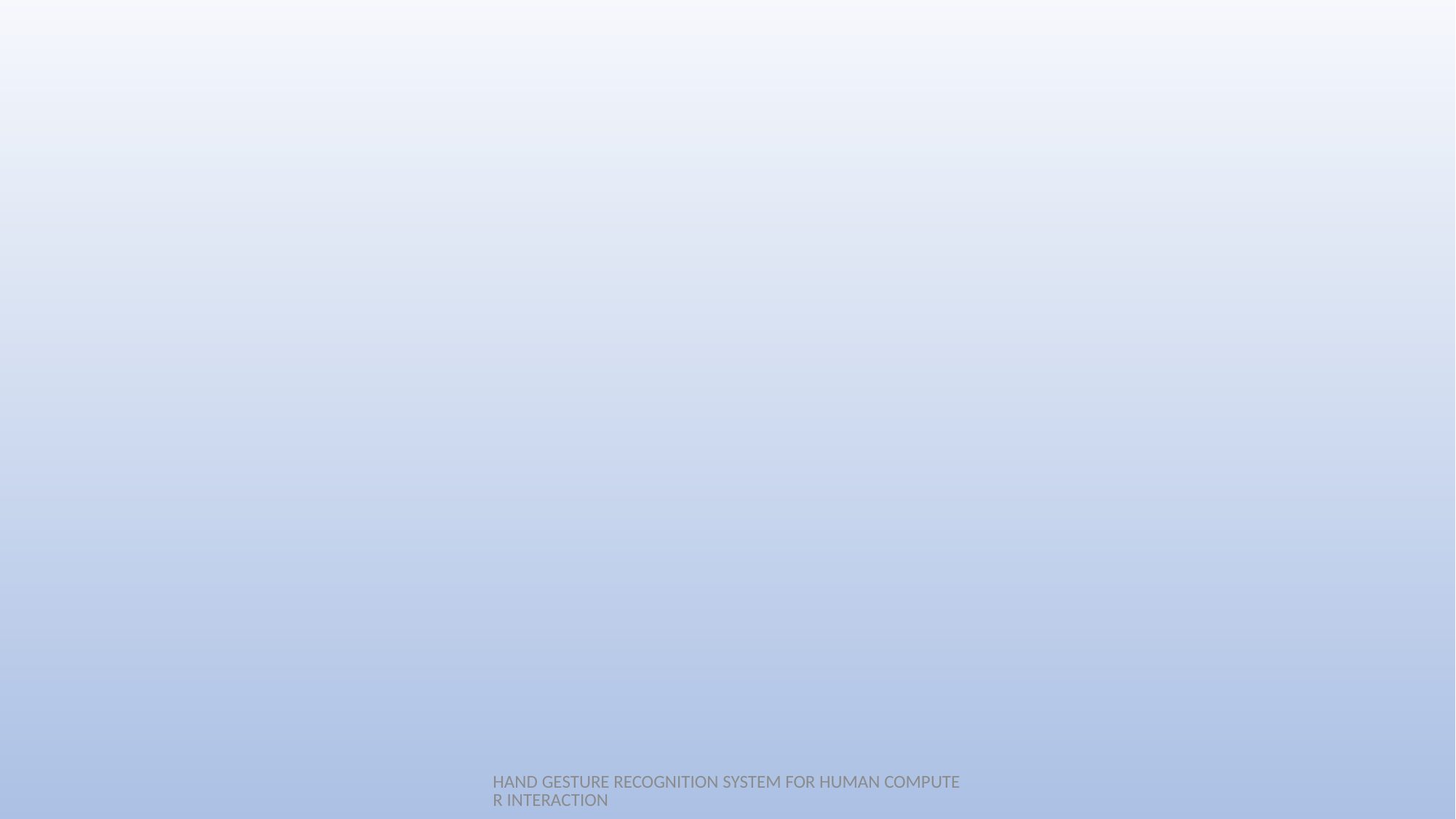

#

HAND GESTURE RECOGNITION SYSTEM FOR HUMAN COMPUTER INTERACTION